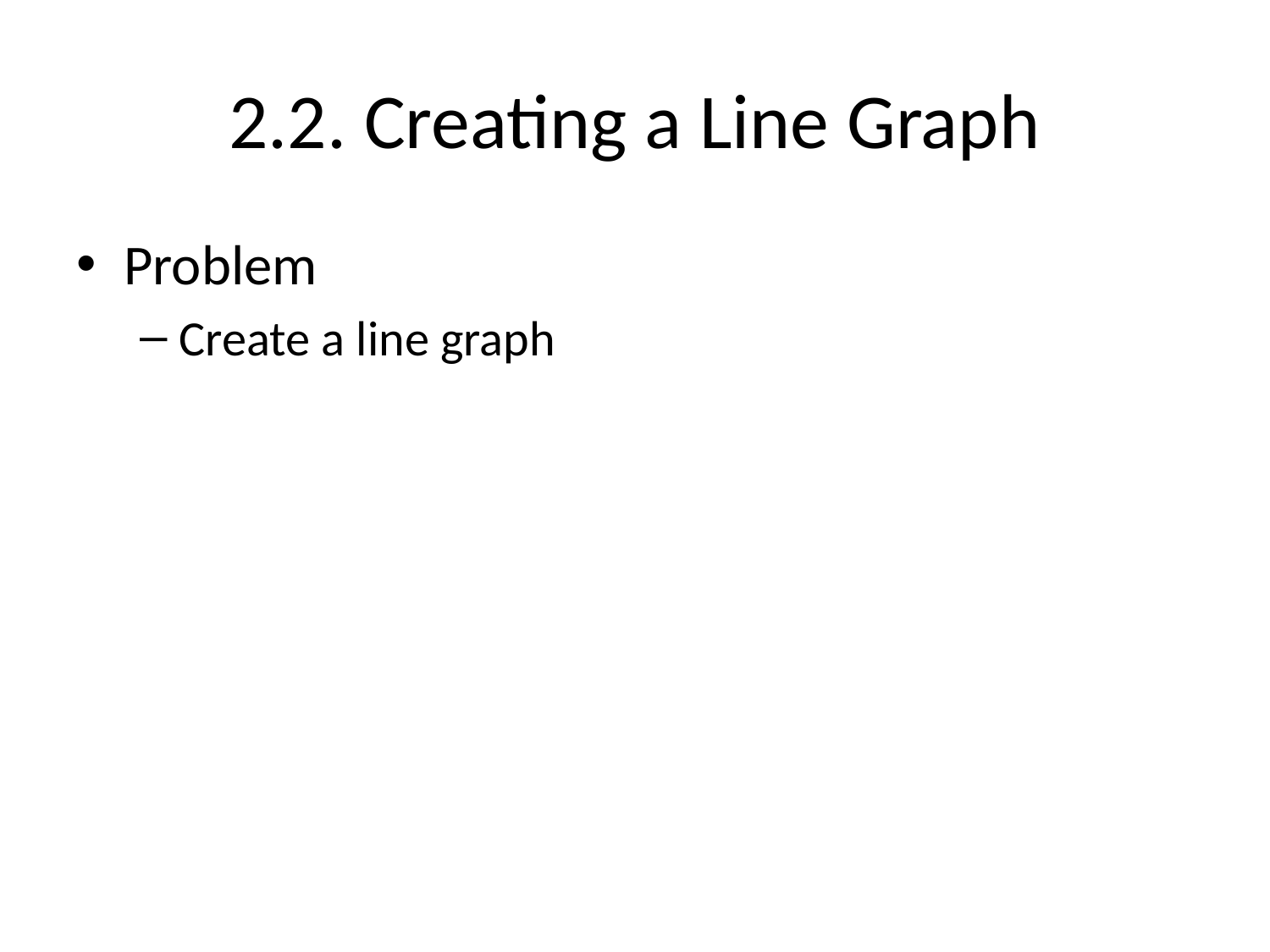

# 2.2. Creating a Line Graph
Problem
Create a line graph